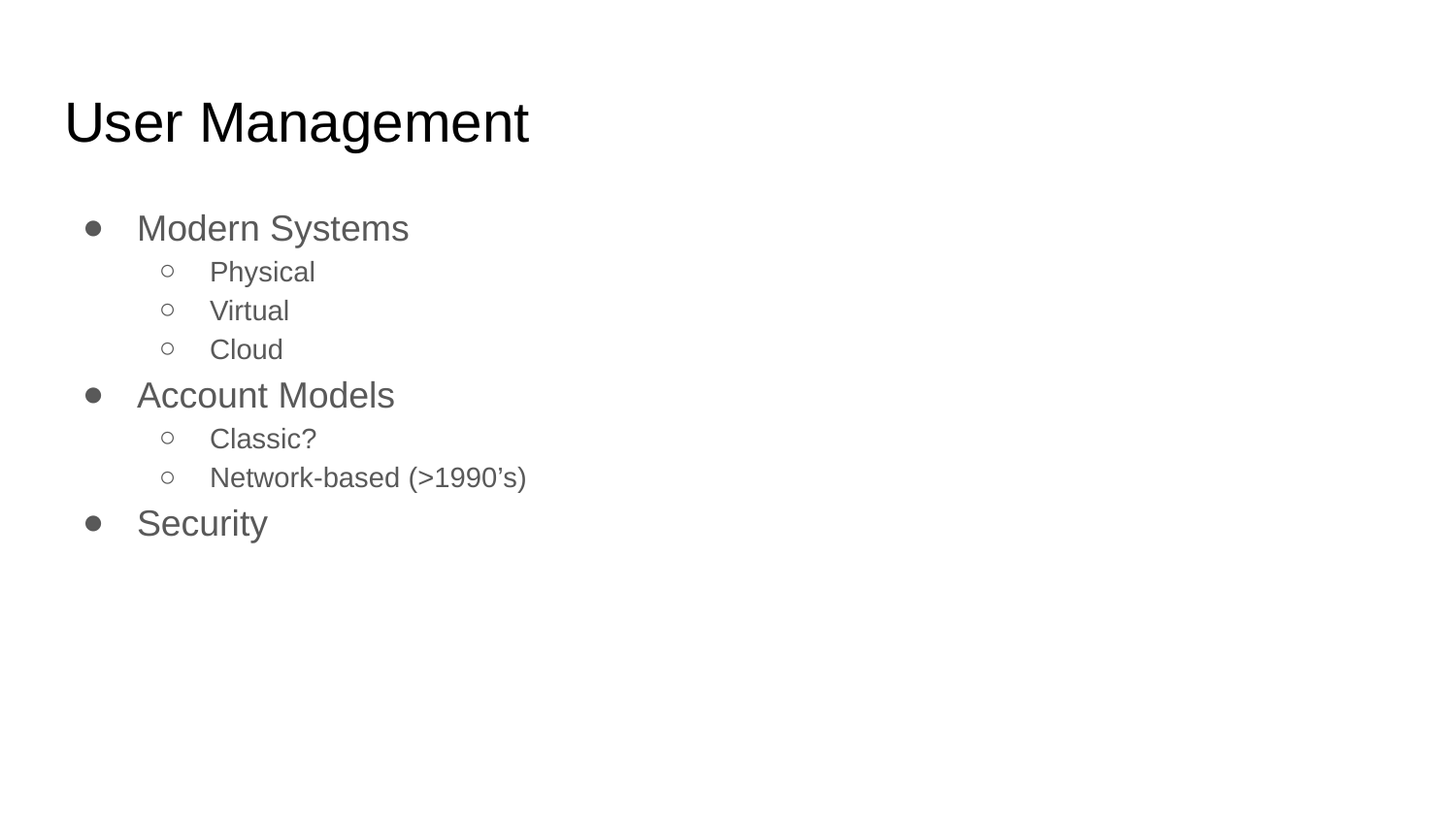

# User Management
Modern Systems
Physical
Virtual
Cloud
Account Models
Classic?
Network-based (>1990’s)
Security